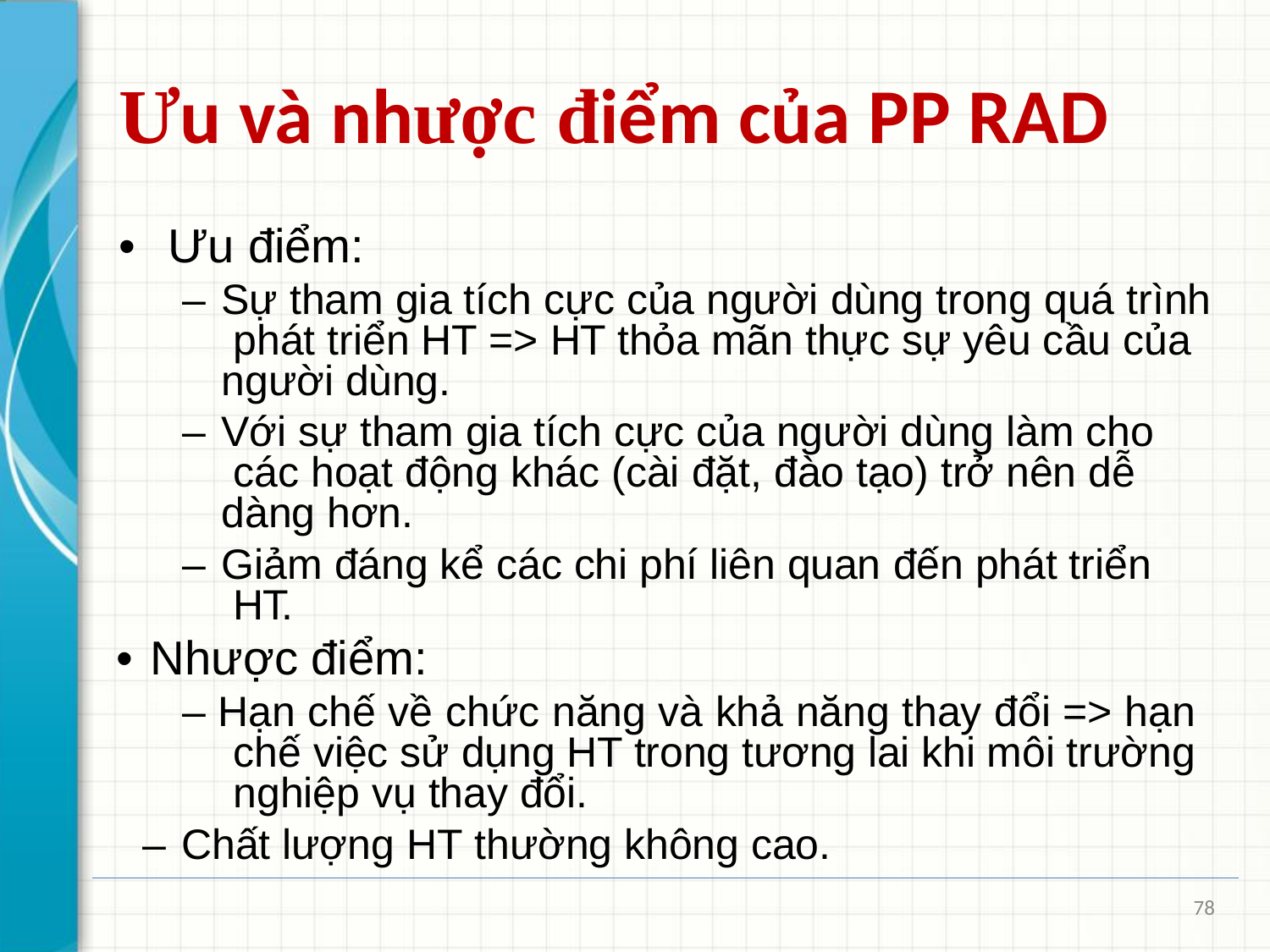

# Ưu và nhược điểm của PP RAD
•	Ưu điểm:
– Sự tham gia tích cực của người dùng trong quá trình  phát triển HT => HT thỏa mãn thực sự yêu cầu của  người dùng.
– Với sự tham gia tích cực của người dùng làm cho  các hoạt động khác (cài đặt, đào tạo) trở nên dễ  dàng hơn.
– Giảm đáng kể các chi phí liên quan đến phát triển  HT.
• Nhược điểm:
– Hạn chế về chức năng và khả năng thay đổi => hạn  chế việc sử dụng HT trong tương lai khi môi trường  nghiệp vụ thay đổi.
– Chất lượng HT thường không cao.

78